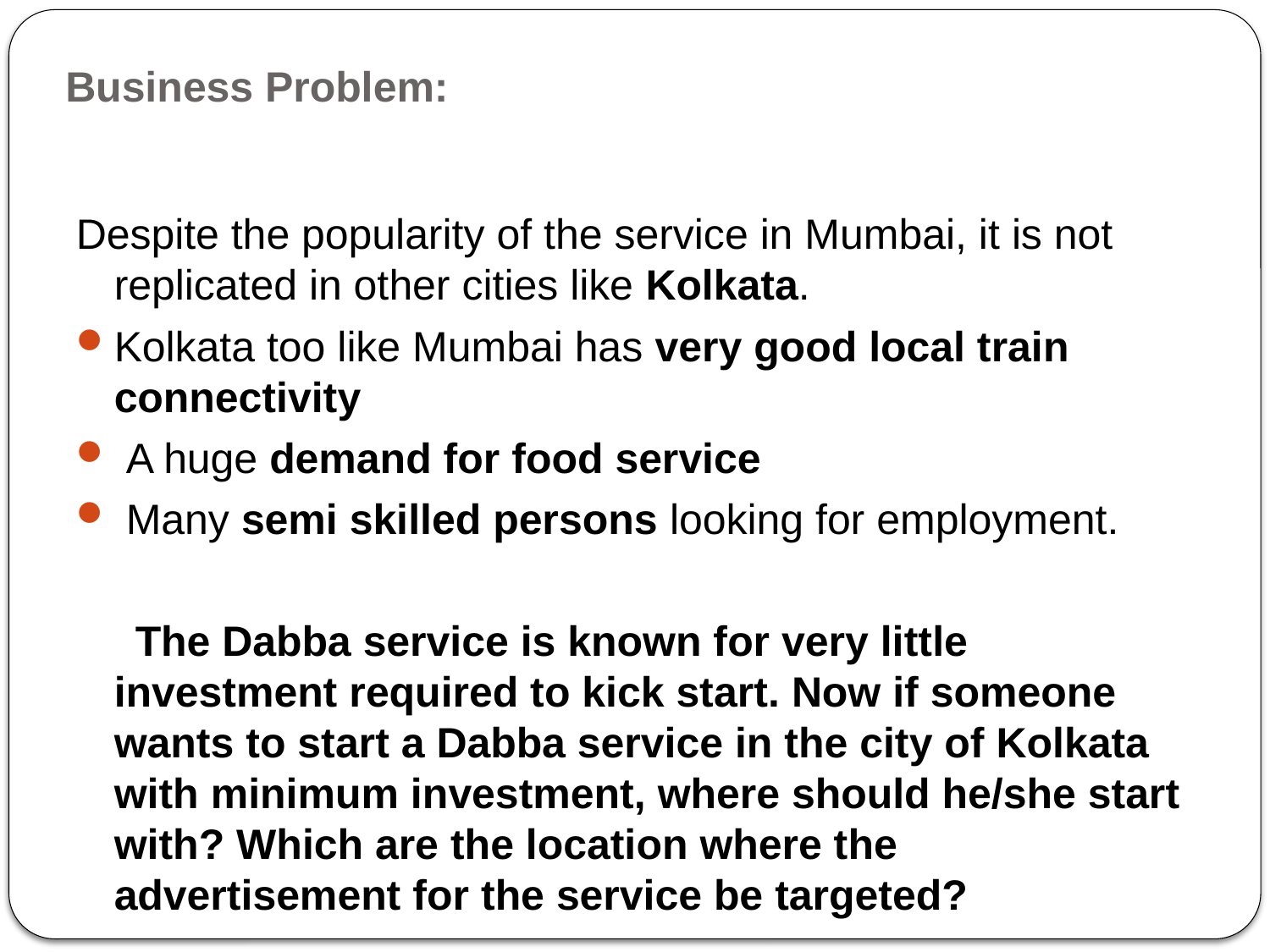

# Business Problem:
Despite the popularity of the service in Mumbai, it is not replicated in other cities like Kolkata.
Kolkata too like Mumbai has very good local train connectivity
 A huge demand for food service
 Many semi skilled persons looking for employment.

     The Dabba service is known for very little investment required to kick start. Now if someone wants to start a Dabba service in the city of Kolkata with minimum investment, where should he/she start with? Which are the location where the advertisement for the service be targeted?